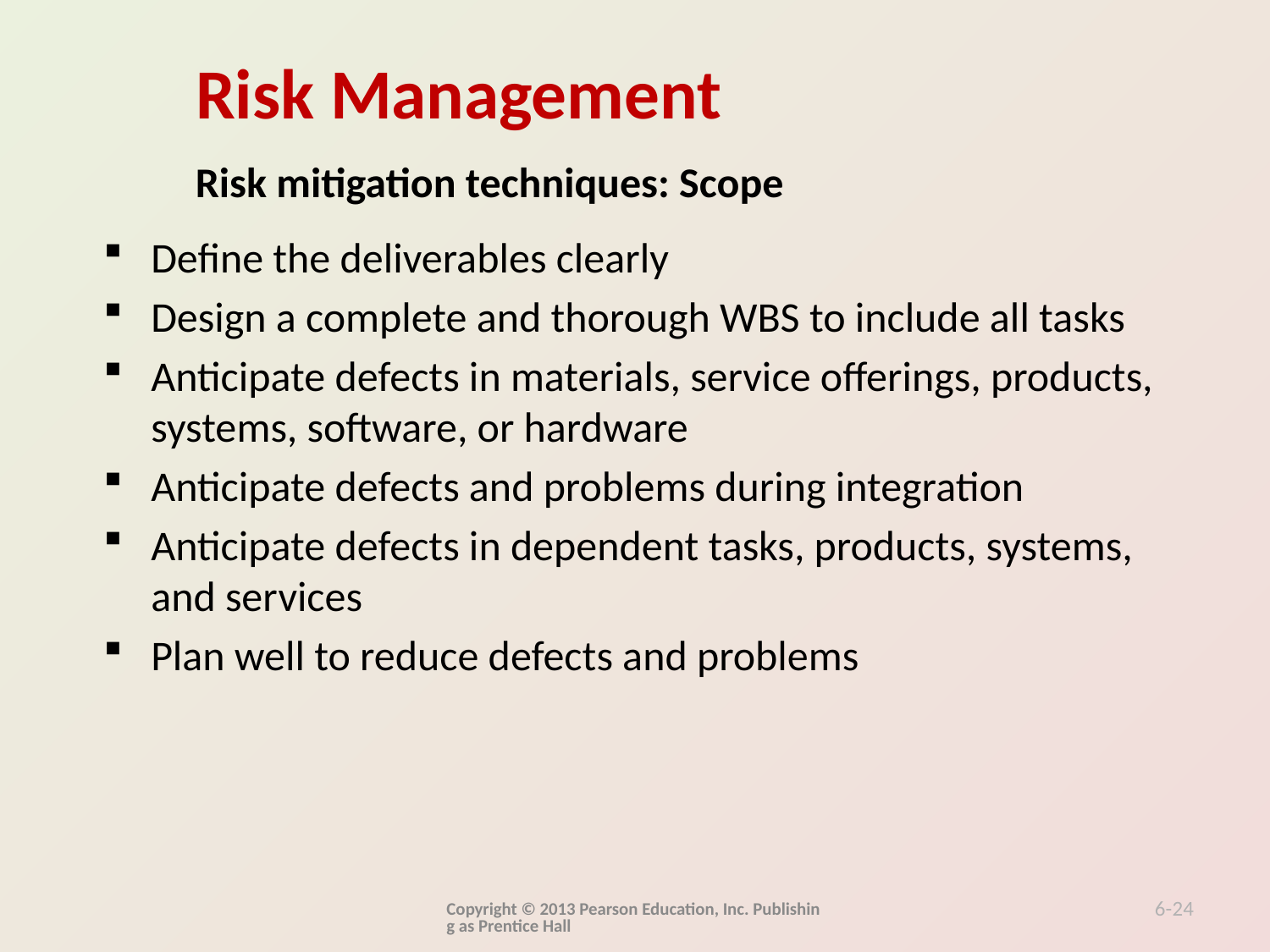

Risk mitigation techniques: Scope
Define the deliverables clearly
Design a complete and thorough WBS to include all tasks
Anticipate defects in materials, service offerings, products, systems, software, or hardware
Anticipate defects and problems during integration
Anticipate defects in dependent tasks, products, systems, and services
Plan well to reduce defects and problems
Copyright © 2013 Pearson Education, Inc. Publishing as Prentice Hall
6-24